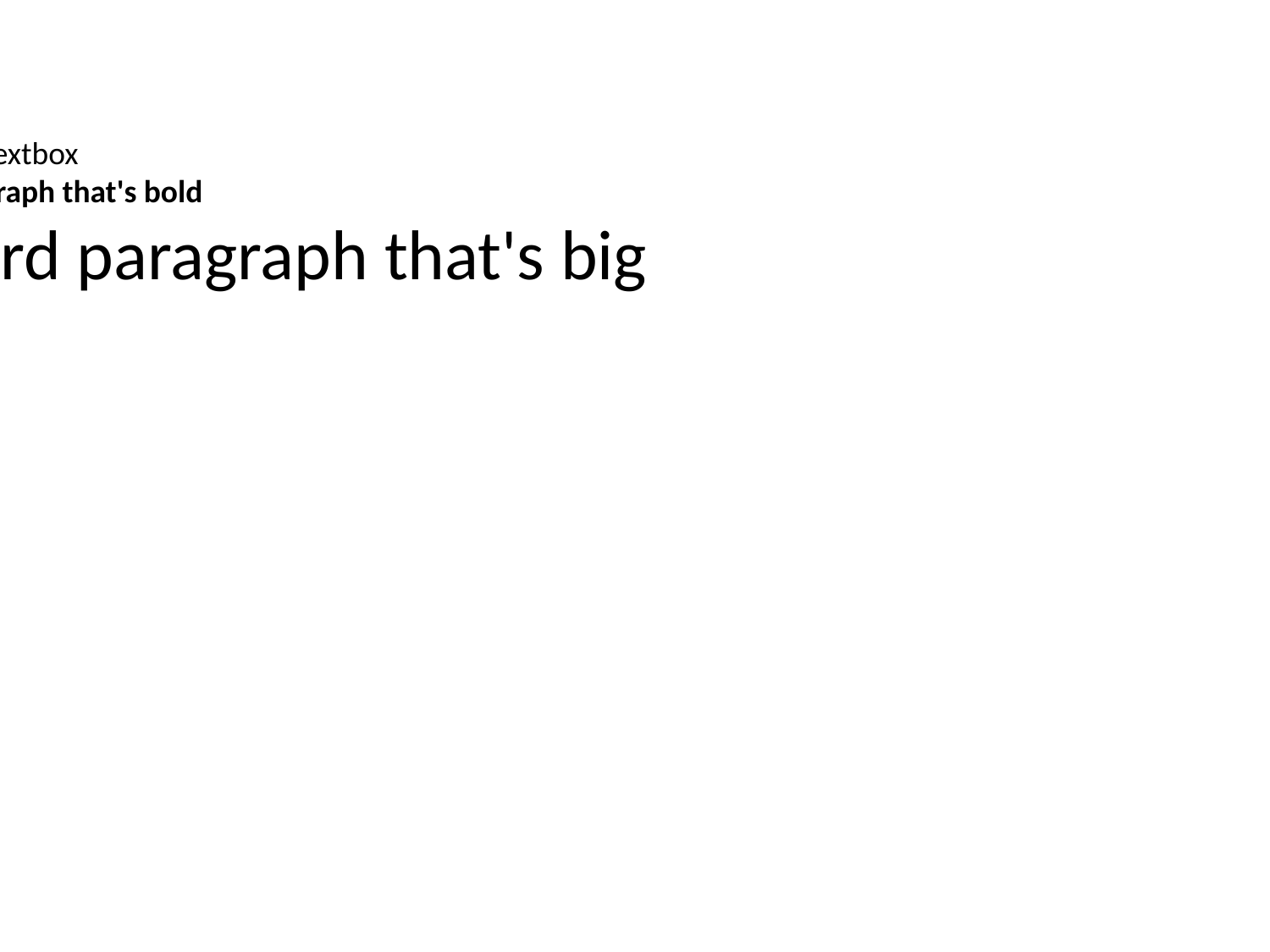

This is text inside a textbox
This is second paragraph that's bold
This is third paragraph that's big